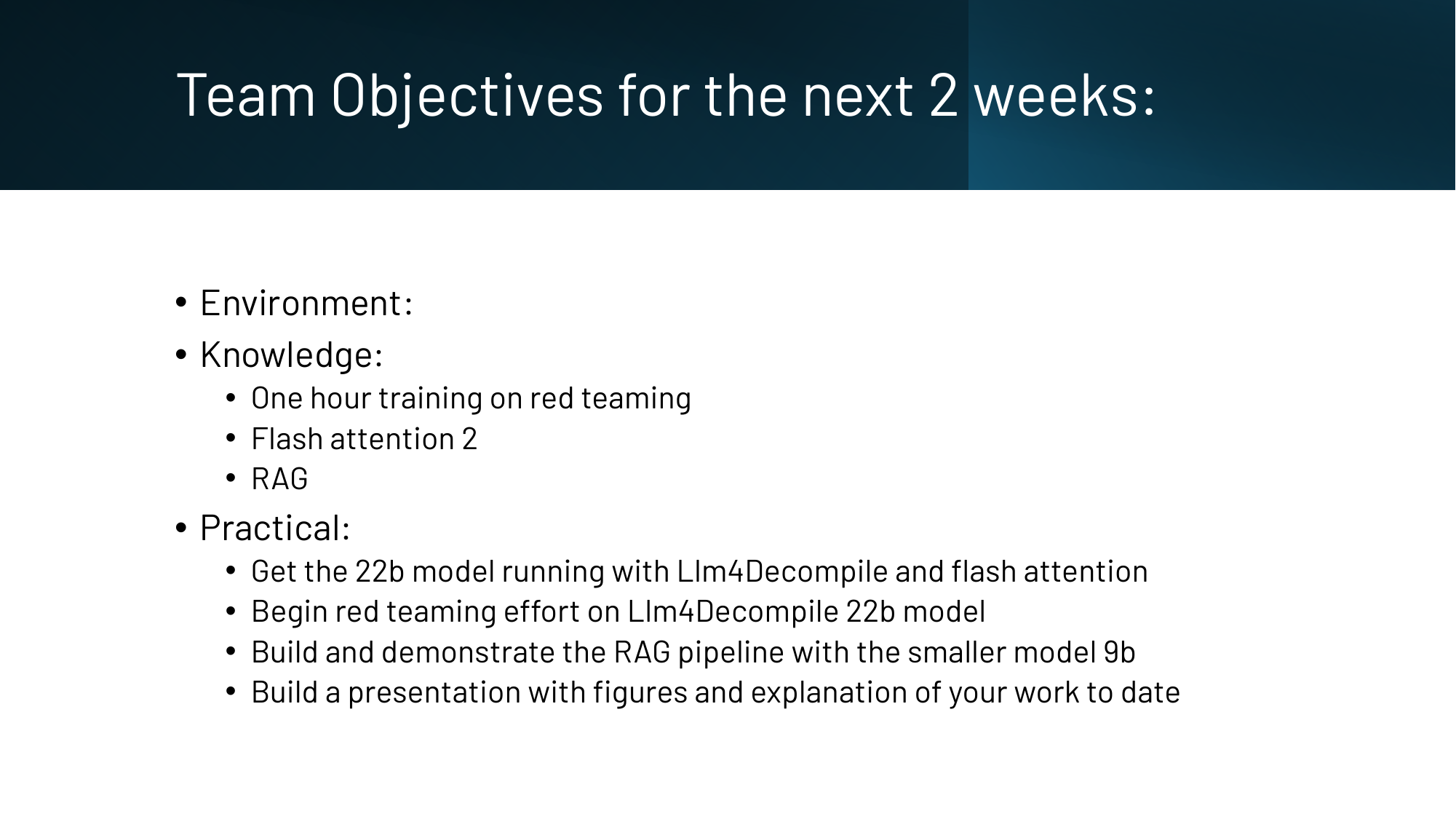

# Team Objectives for the next 2 weeks:
Environment:
Knowledge:
One hour training on red teaming
Flash attention 2
RAG
Practical:
Get the 22b model running with Llm4Decompile and flash attention
Begin red teaming effort on Llm4Decompile 22b model
Build and demonstrate the RAG pipeline with the smaller model 9b
Build a presentation with figures and explanation of your work to date